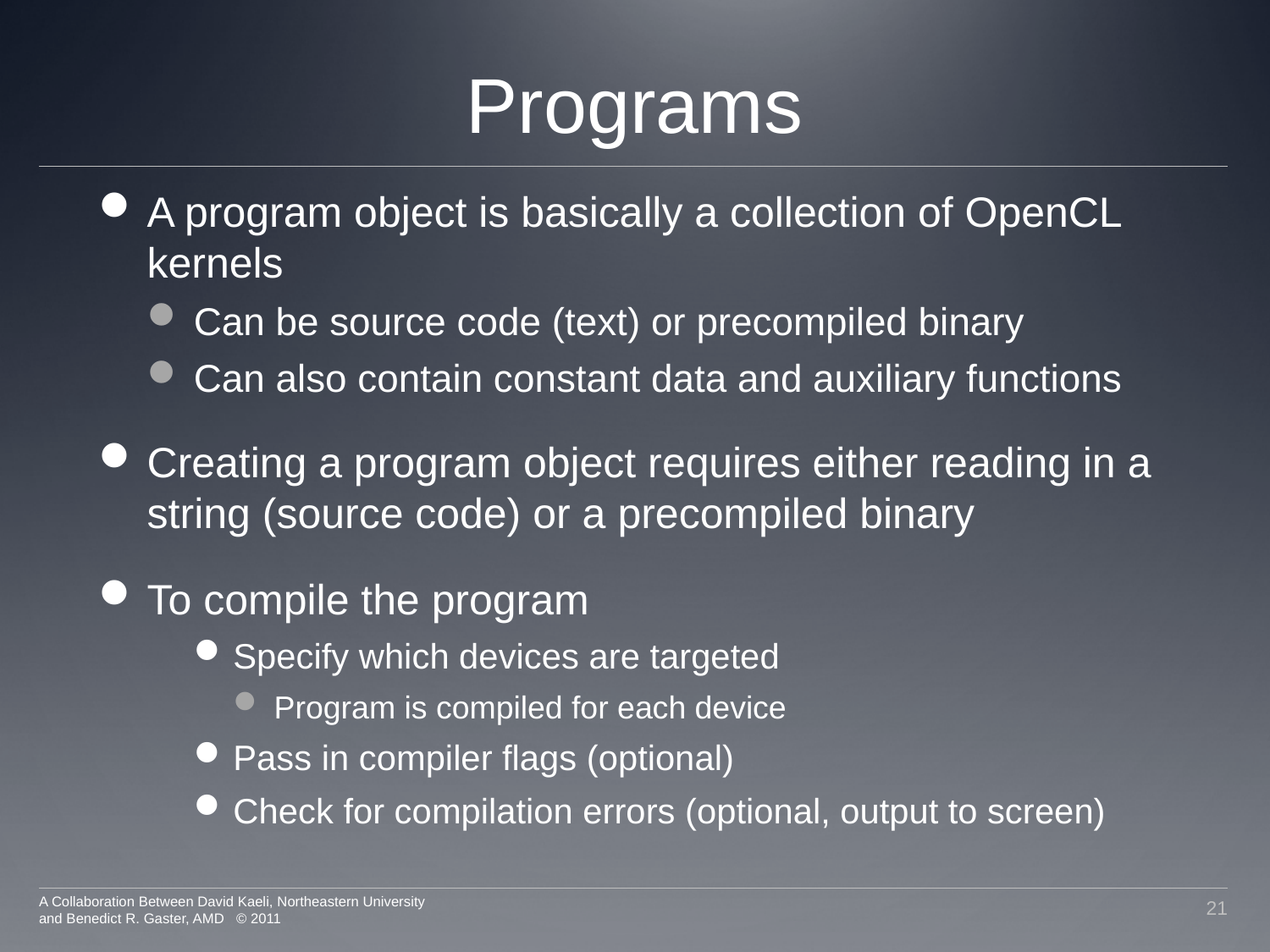

# Programs
A program object is basically a collection of OpenCL kernels
Can be source code (text) or precompiled binary
Can also contain constant data and auxiliary functions
Creating a program object requires either reading in a string (source code) or a precompiled binary
To compile the program
Specify which devices are targeted
Program is compiled for each device
Pass in compiler flags (optional)
Check for compilation errors (optional, output to screen)

A Collaboration Between David Kaeli, Northeastern University
and Benedict R. Gaster, AMD   © 2011
21